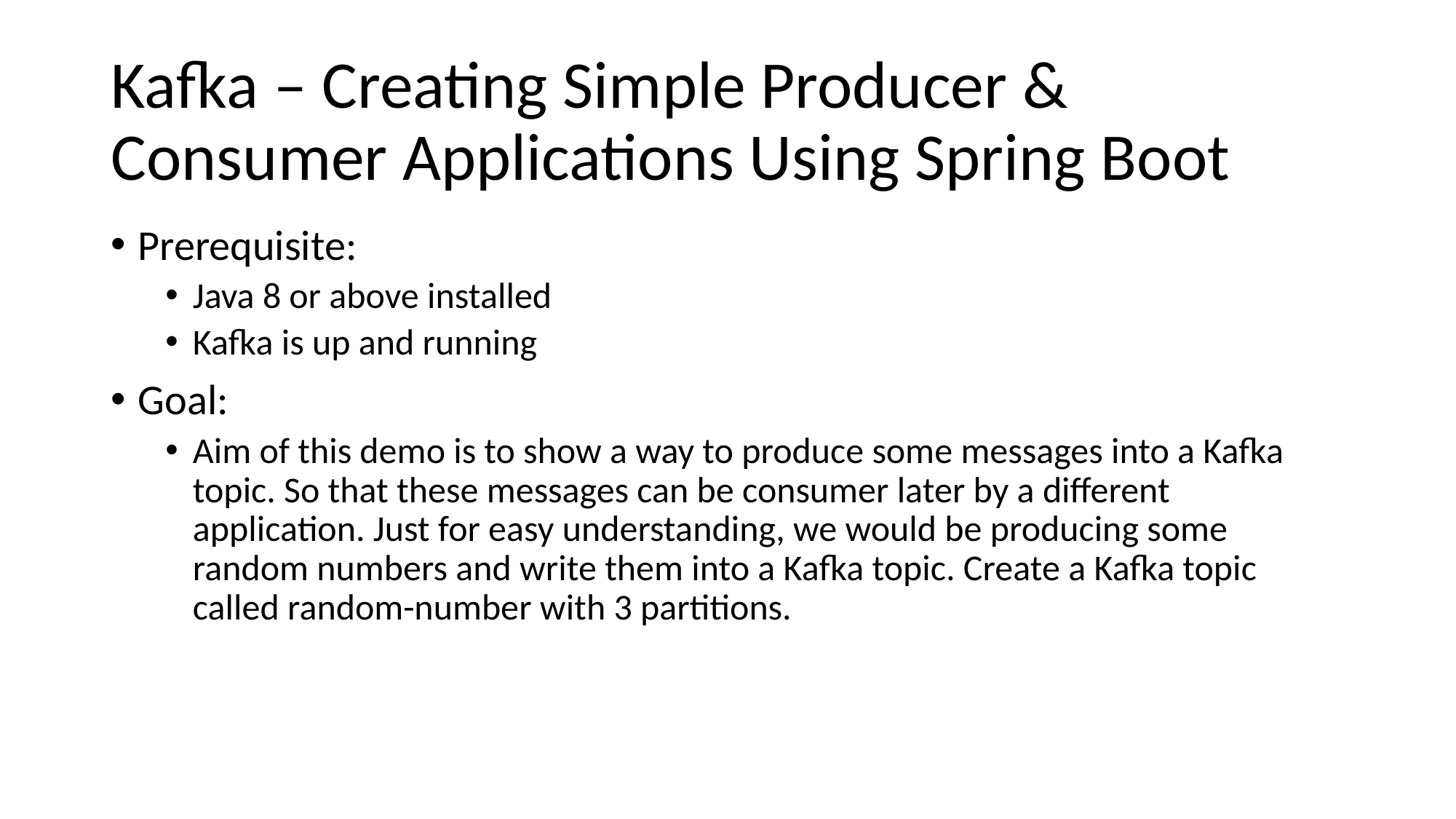

# Kafka – Creating Simple Producer & Consumer Applications Using Spring Boot
Prerequisite:
Java 8 or above installed
Kafka is up and running
Goal:
Aim of this demo is to show a way to produce some messages into a Kafka topic. So that these messages can be consumer later by a different application. Just for easy understanding, we would be producing some random numbers and write them into a Kafka topic. Create a Kafka topic called random-number with 3 partitions.